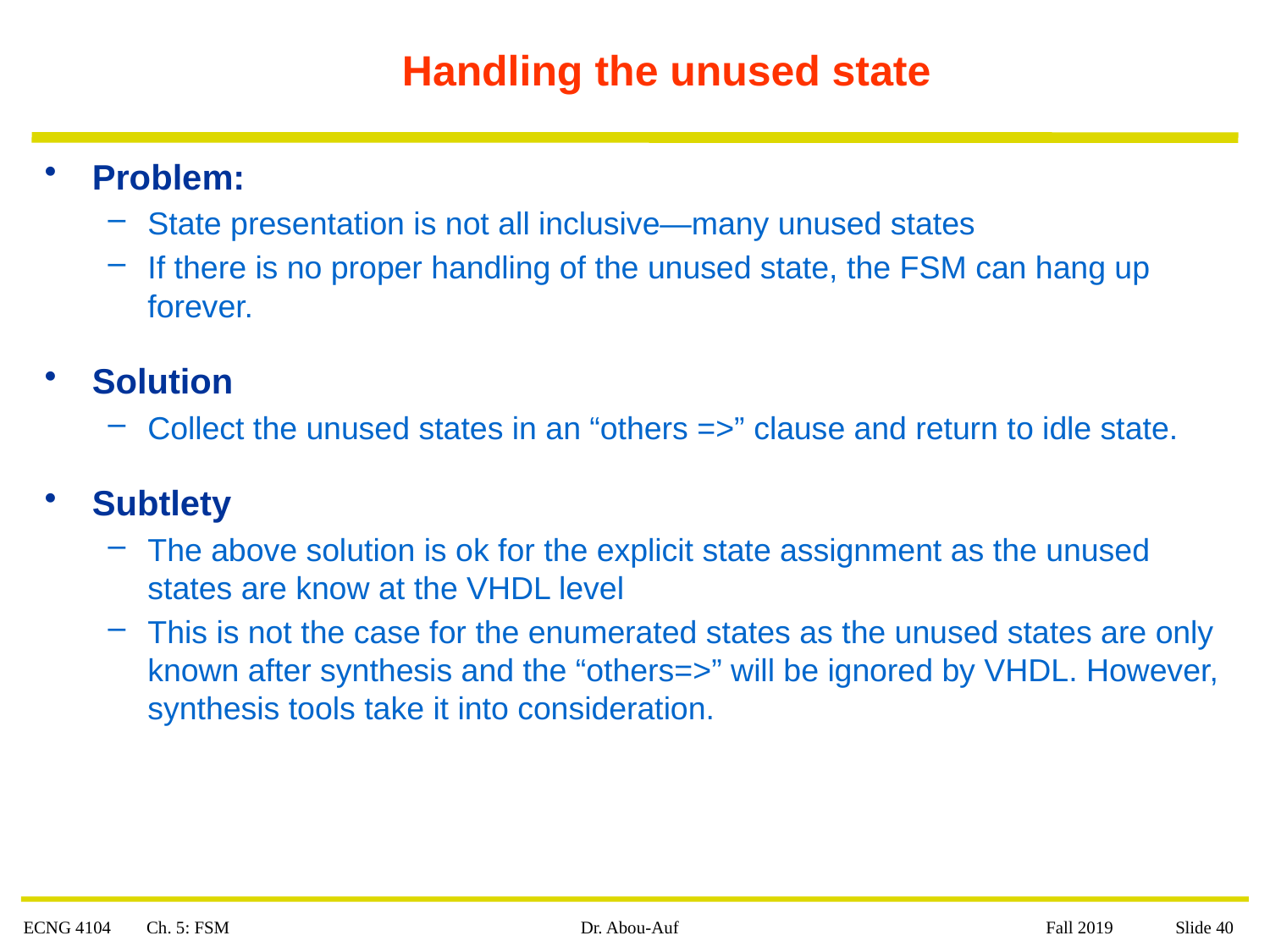

# Handling the unused state
Problem:
State presentation is not all inclusive—many unused states
If there is no proper handling of the unused state, the FSM can hang up forever.
Solution
Collect the unused states in an “others =>” clause and return to idle state.
Subtlety
The above solution is ok for the explicit state assignment as the unused states are know at the VHDL level
This is not the case for the enumerated states as the unused states are only known after synthesis and the “others=>” will be ignored by VHDL. However, synthesis tools take it into consideration.
ECNG 4104        Ch. 5: FSM
Dr. Abou-Auf
 Fall 2019              Slide 40